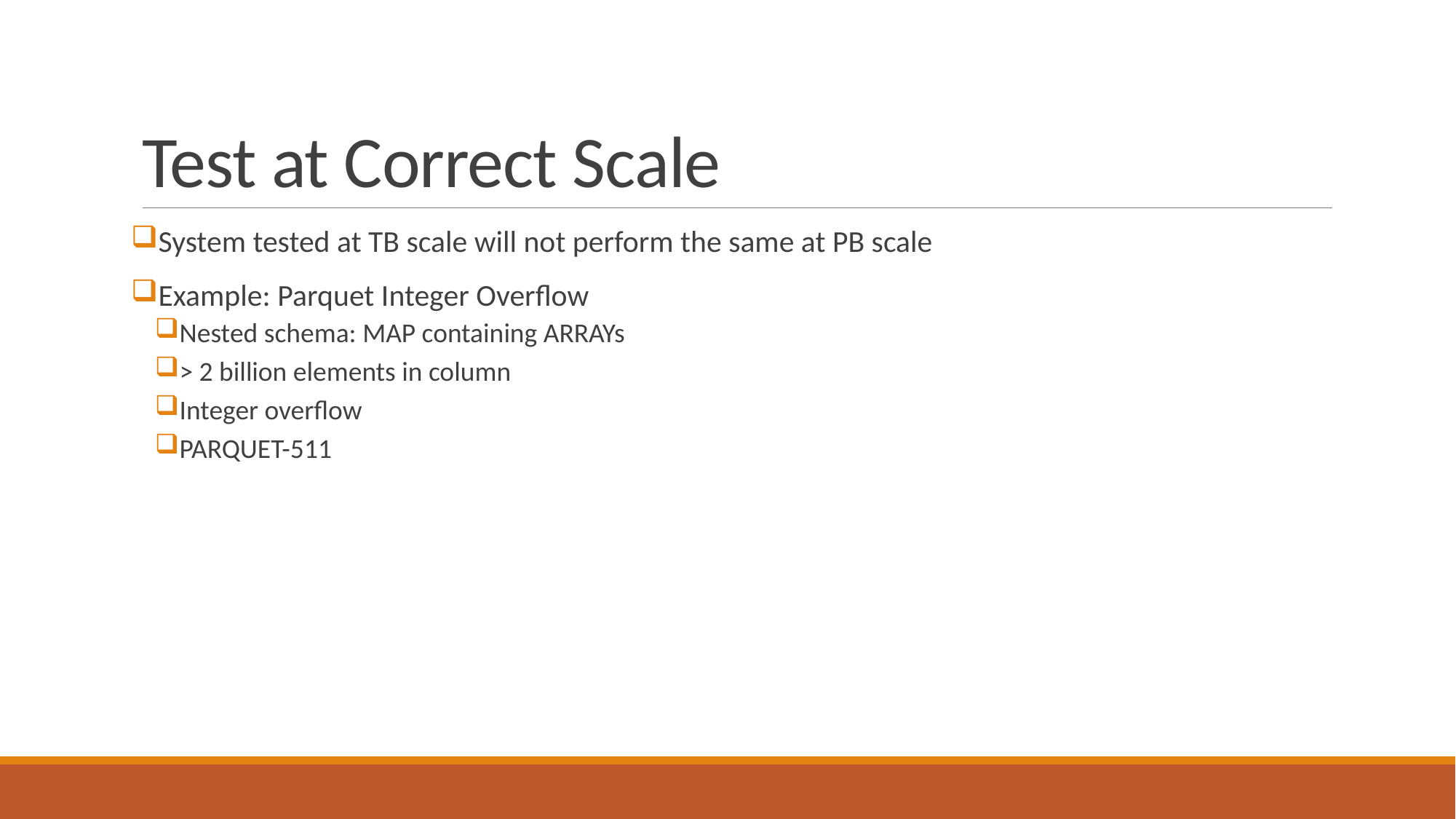

# Test at Correct Scale
System tested at TB scale will not perform the same at PB scale
Example: Parquet Integer Overflow
Nested schema: MAP containing ARRAYs
> 2 billion elements in column
Integer overflow
PARQUET-511